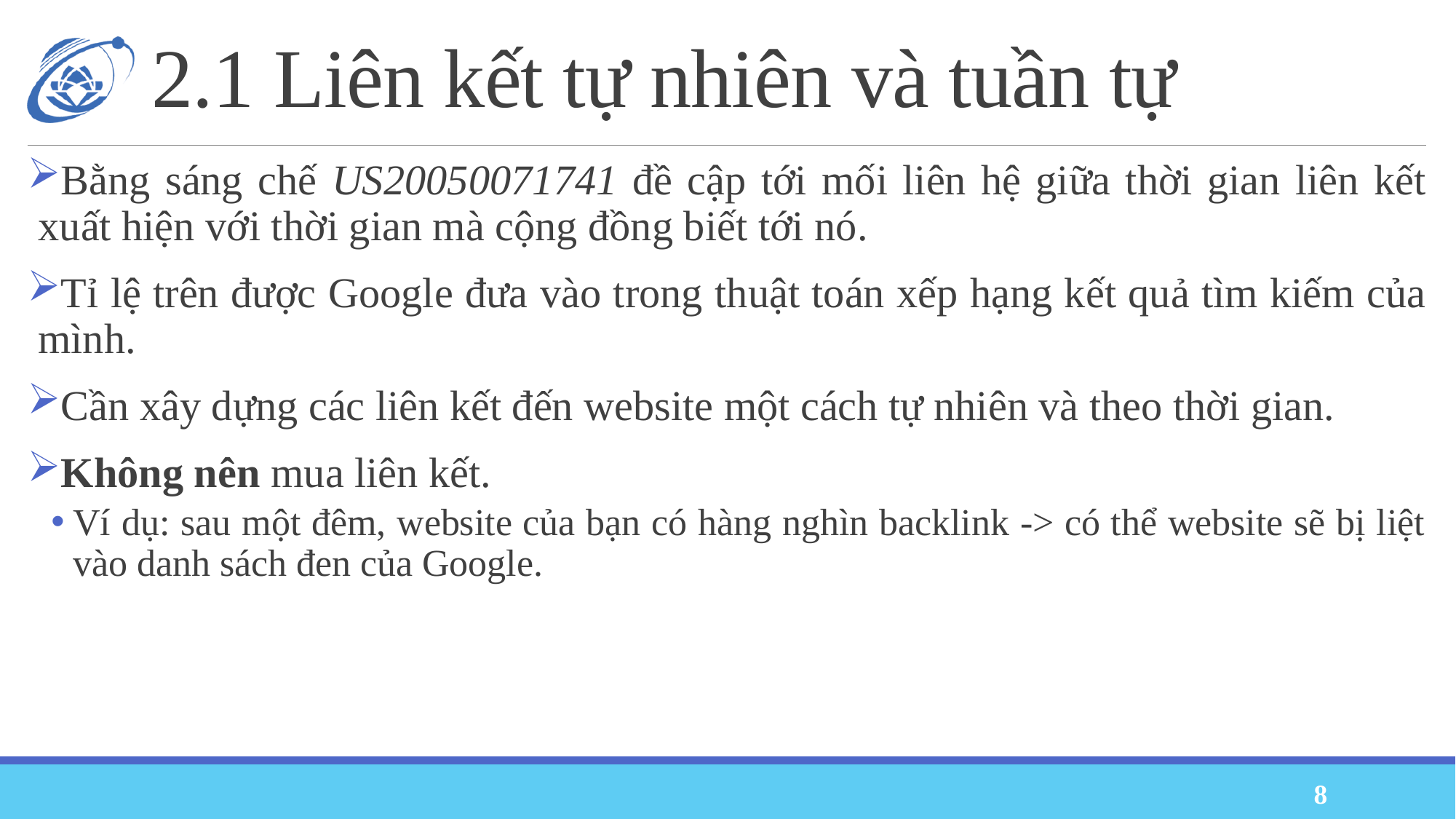

# 2.1 Liên kết tự nhiên và tuần tự
Bằng sáng chế US20050071741 đề cập tới mối liên hệ giữa thời gian liên kết xuất hiện với thời gian mà cộng đồng biết tới nó.
Tỉ lệ trên được Google đưa vào trong thuật toán xếp hạng kết quả tìm kiếm của mình.
Cần xây dựng các liên kết đến website một cách tự nhiên và theo thời gian.
Không nên mua liên kết.
Ví dụ: sau một đêm, website của bạn có hàng nghìn backlink -> có thể website sẽ bị liệt vào danh sách đen của Google.
8